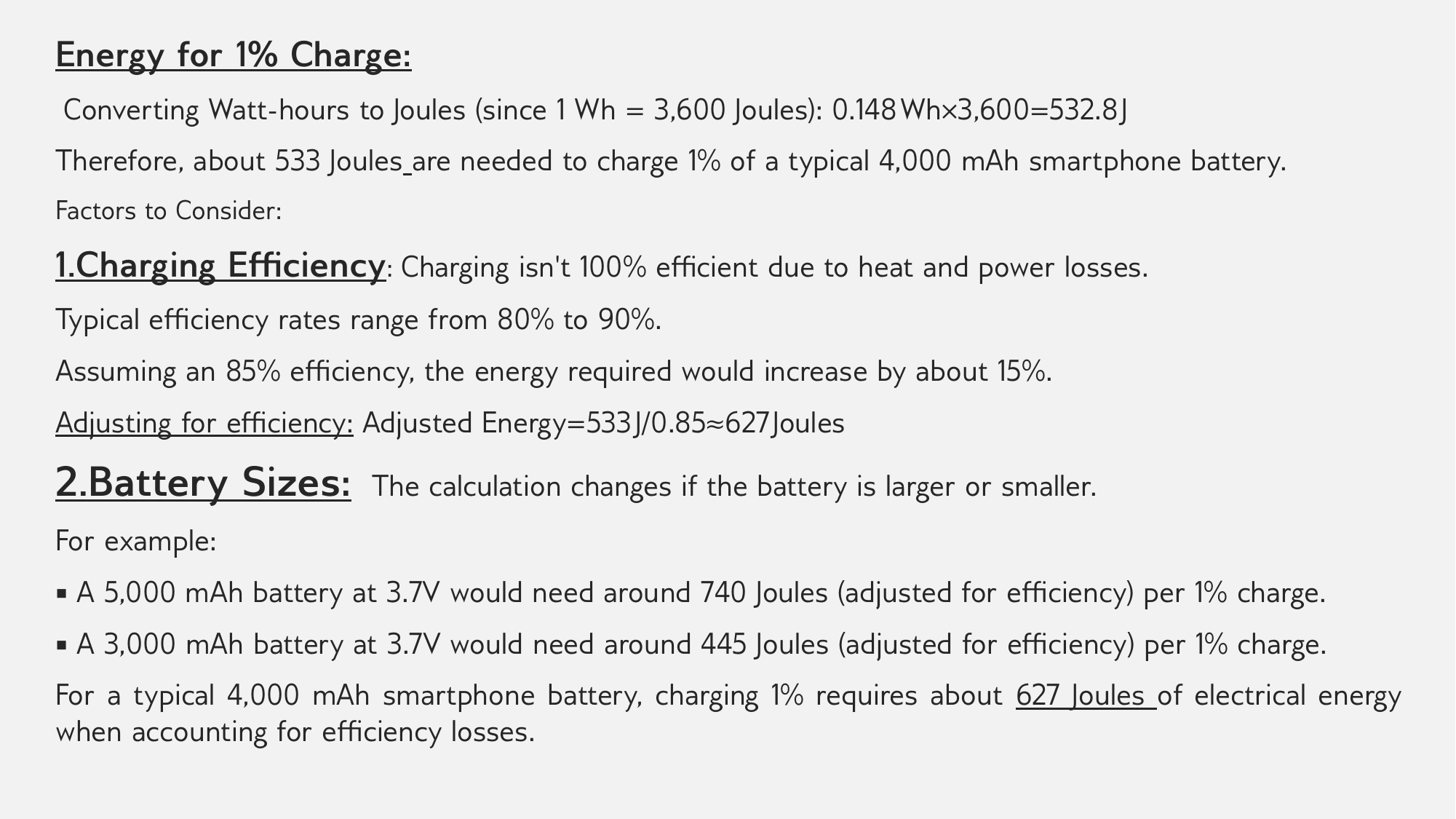

Energy for 1% Charge:
 Converting Watt-hours to Joules (since 1 Wh = 3,600 Joules): 0.148 Wh×3,600=532.8 J
Therefore, about 533 Joules are needed to charge 1% of a typical 4,000 mAh smartphone battery.
Factors to Consider:
1.Charging Efficiency: Charging isn't 100% efficient due to heat and power losses.
Typical efficiency rates range from 80% to 90%.
Assuming an 85% efficiency, the energy required would increase by about 15%.
Adjusting for efficiency: Adjusted Energy=533 J/0.85≈627 Joules
2.Battery Sizes:  The calculation changes if the battery is larger or smaller.
For example:
▪ A 5,000 mAh battery at 3.7V would need around 740 Joules (adjusted for efficiency) per 1% charge.
▪ A 3,000 mAh battery at 3.7V would need around 445 Joules (adjusted for efficiency) per 1% charge.
For a typical 4,000 mAh smartphone battery, charging 1% requires about 627 Joules of electrical energy when accounting for efficiency losses.